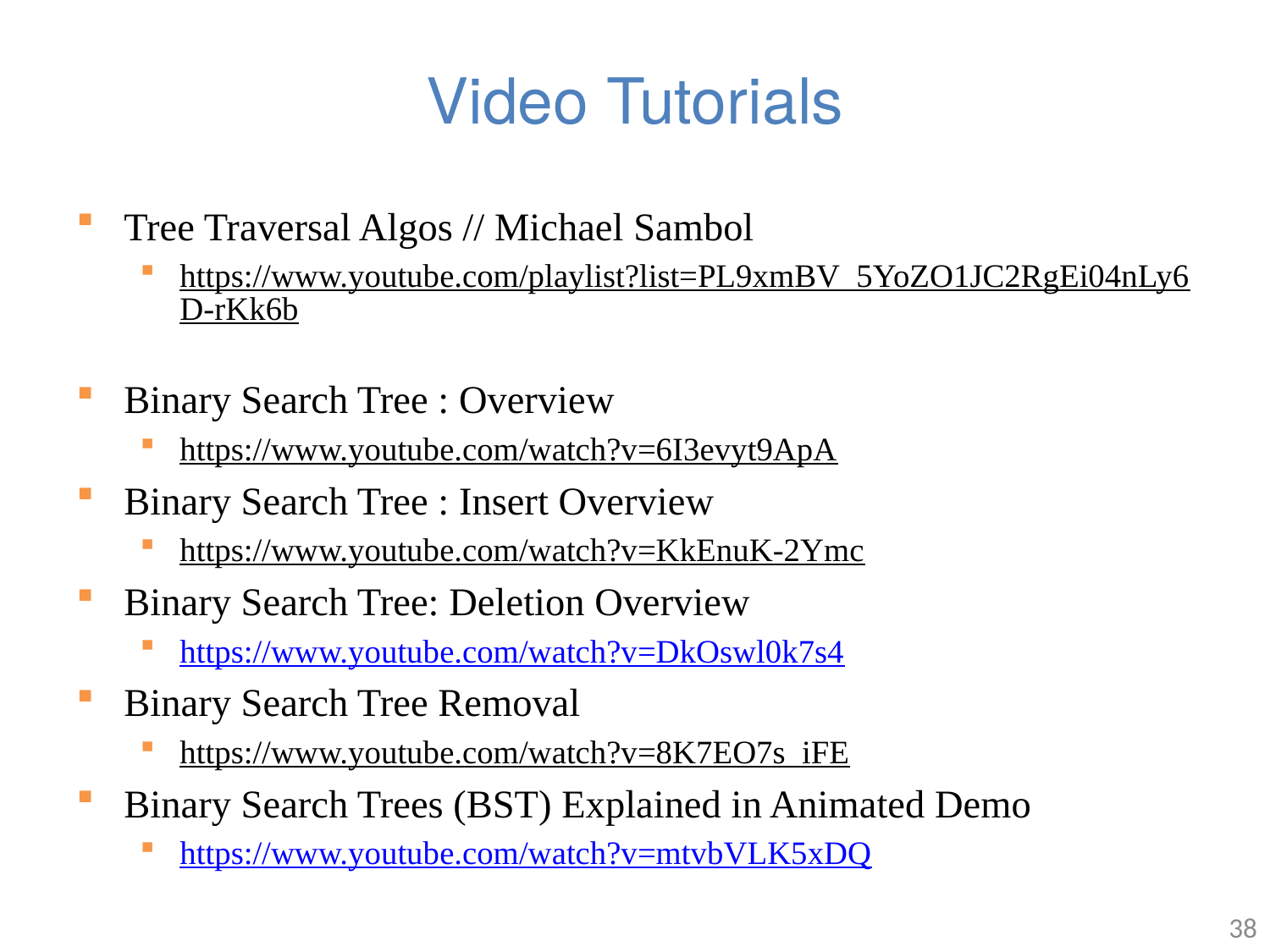

# Video Tutorials
Tree Traversal Algos // Michael Sambol
https://www.youtube.com/playlist?list=PL9xmBV_5YoZO1JC2RgEi04nLy6D-rKk6b
Binary Search Tree : Overview
https://www.youtube.com/watch?v=6I3evyt9ApA
Binary Search Tree : Insert Overview
https://www.youtube.com/watch?v=KkEnuK-2Ymc
Binary Search Tree: Deletion Overview
https://www.youtube.com/watch?v=DkOswl0k7s4
Binary Search Tree Removal
https://www.youtube.com/watch?v=8K7EO7s_iFE
Binary Search Trees (BST) Explained in Animated Demo
https://www.youtube.com/watch?v=mtvbVLK5xDQ
38